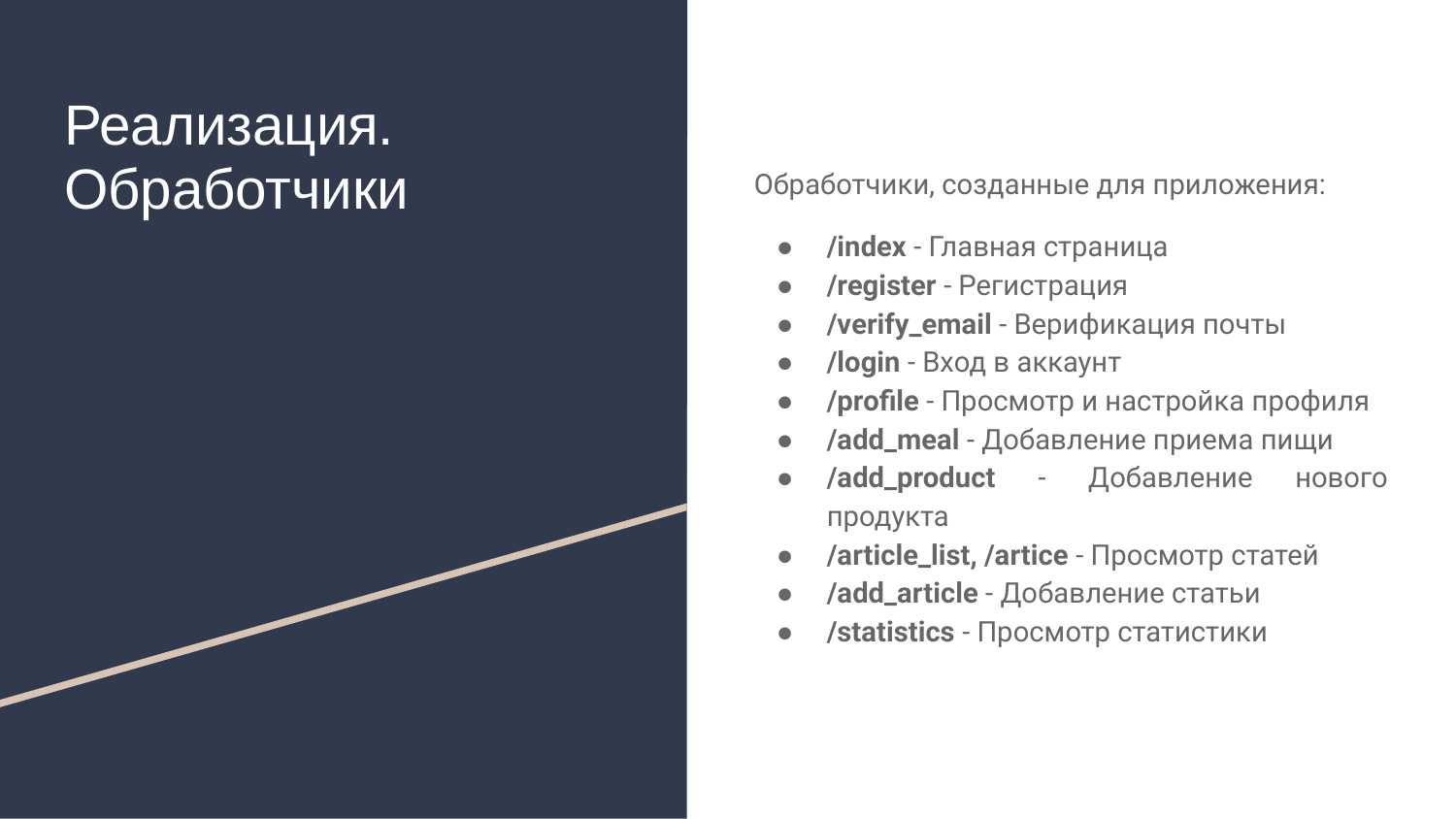

# Реализация. Обработчики
Обработчики, созданные для приложения:
/index - Главная страница
/register - Регистрация
/verify_email - Верификация почты
/login - Вход в аккаунт
/profile - Просмотр и настройка профиля
/add_meal - Добавление приема пищи
/add_product - Добавление нового продукта
/article_list, /artice - Просмотр статей
/add_article - Добавление статьи
/statistics - Просмотр статистики